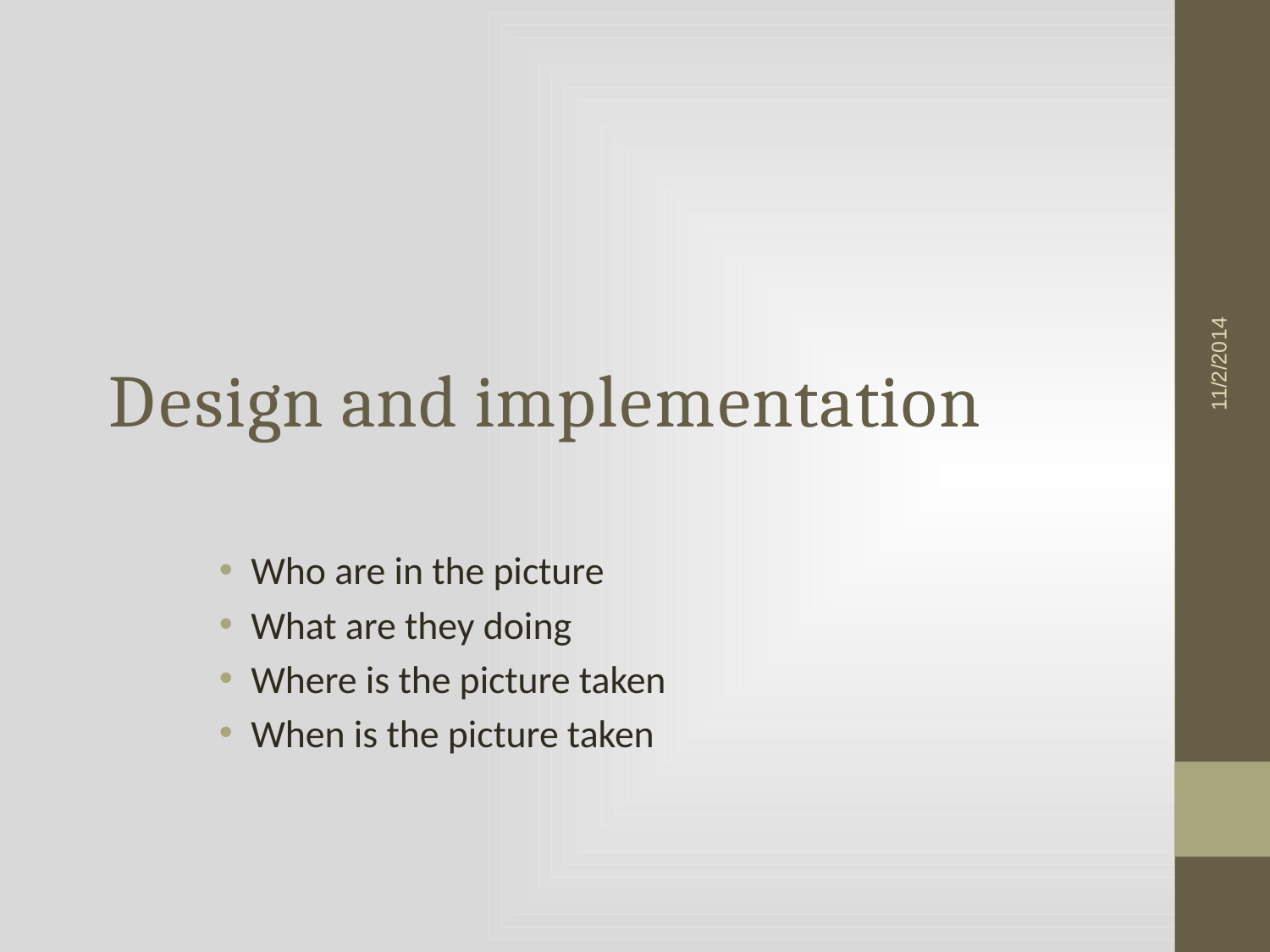

11/2/2014
# Design and implementation
Who are in the picture
What are they doing
Where is the picture taken
When is the picture taken